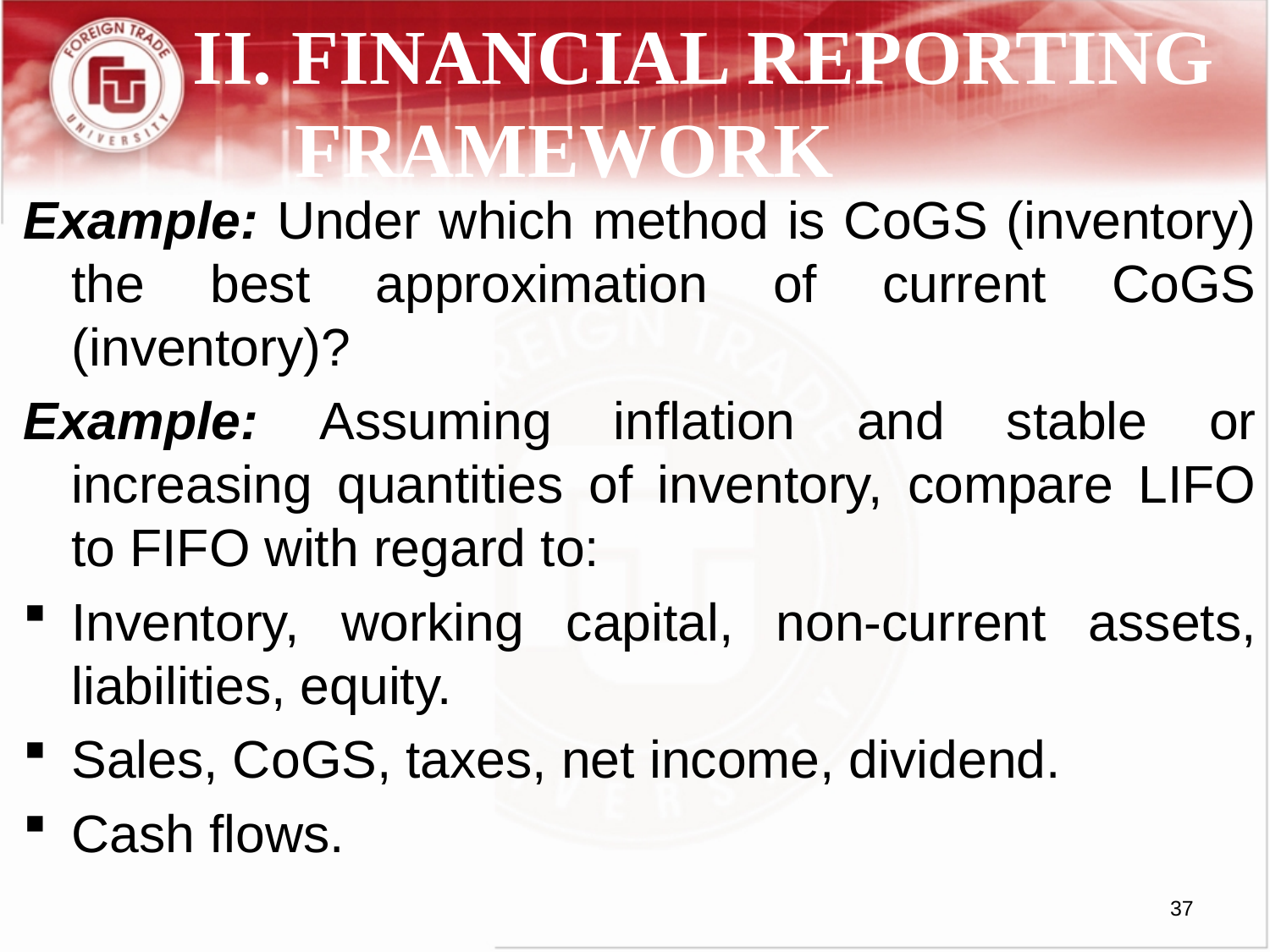

# II. FINANCIAL REPORTING FRAMEWORK
Example: Under which method is CoGS (inventory) the best approximation of current CoGS (inventory)?
Example: Assuming inflation and stable or increasing quantities of inventory, compare LIFO to FIFO with regard to:
Inventory, working capital, non-current assets, liabilities, equity.
Sales, CoGS, taxes, net income, dividend.
Cash flows.

37